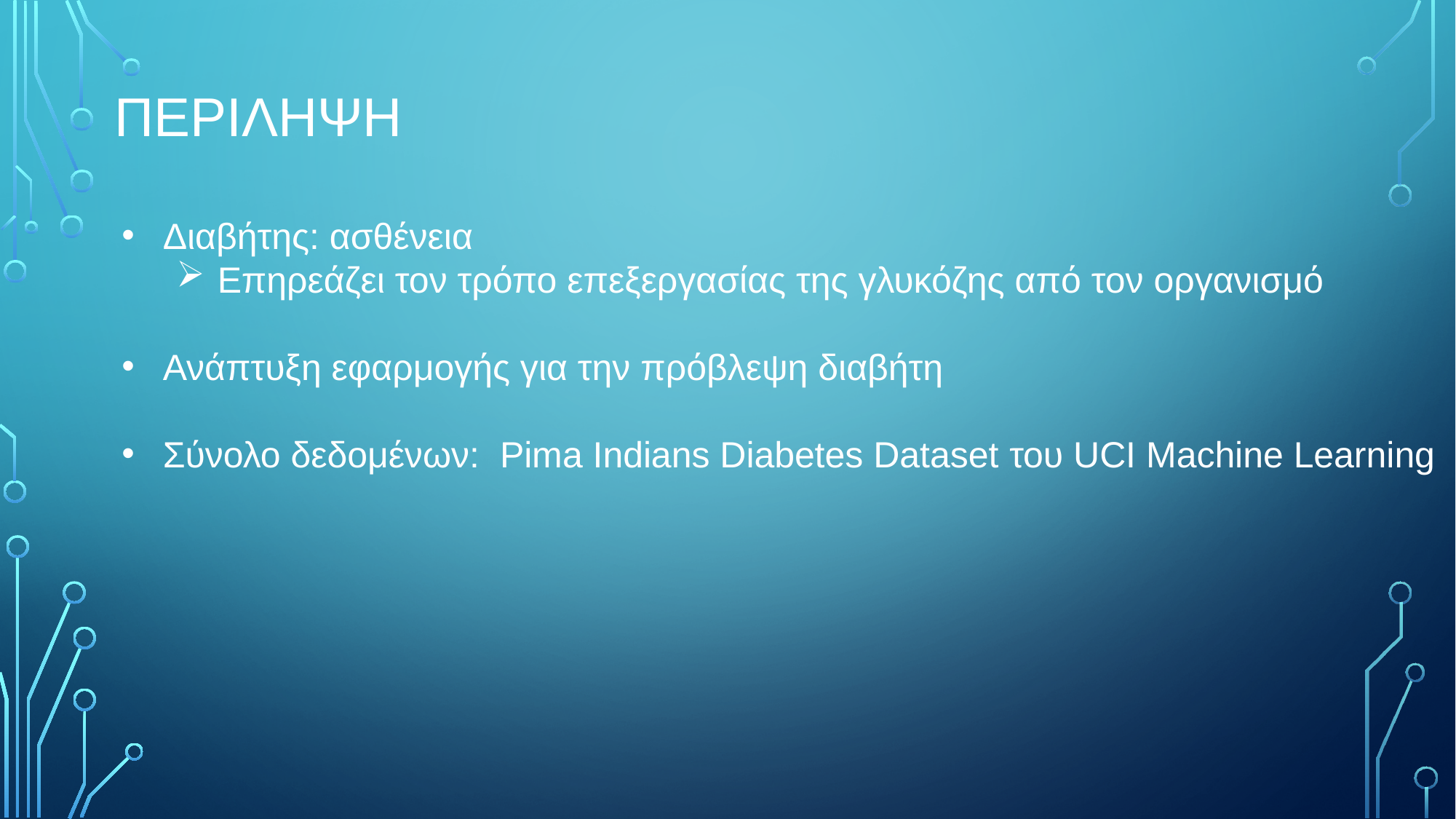

# ΠΕΡΙΛΗΨΗ
Διαβήτης: ασθένεια
Επηρεάζει τον τρόπο επεξεργασίας της γλυκόζης από τον οργανισμό

Ανάπτυξη εφαρμογής για την πρόβλεψη διαβήτη

Σύνολο δεδομένων:  Pima Indians Diabetes Dataset του UCI Machine Learning